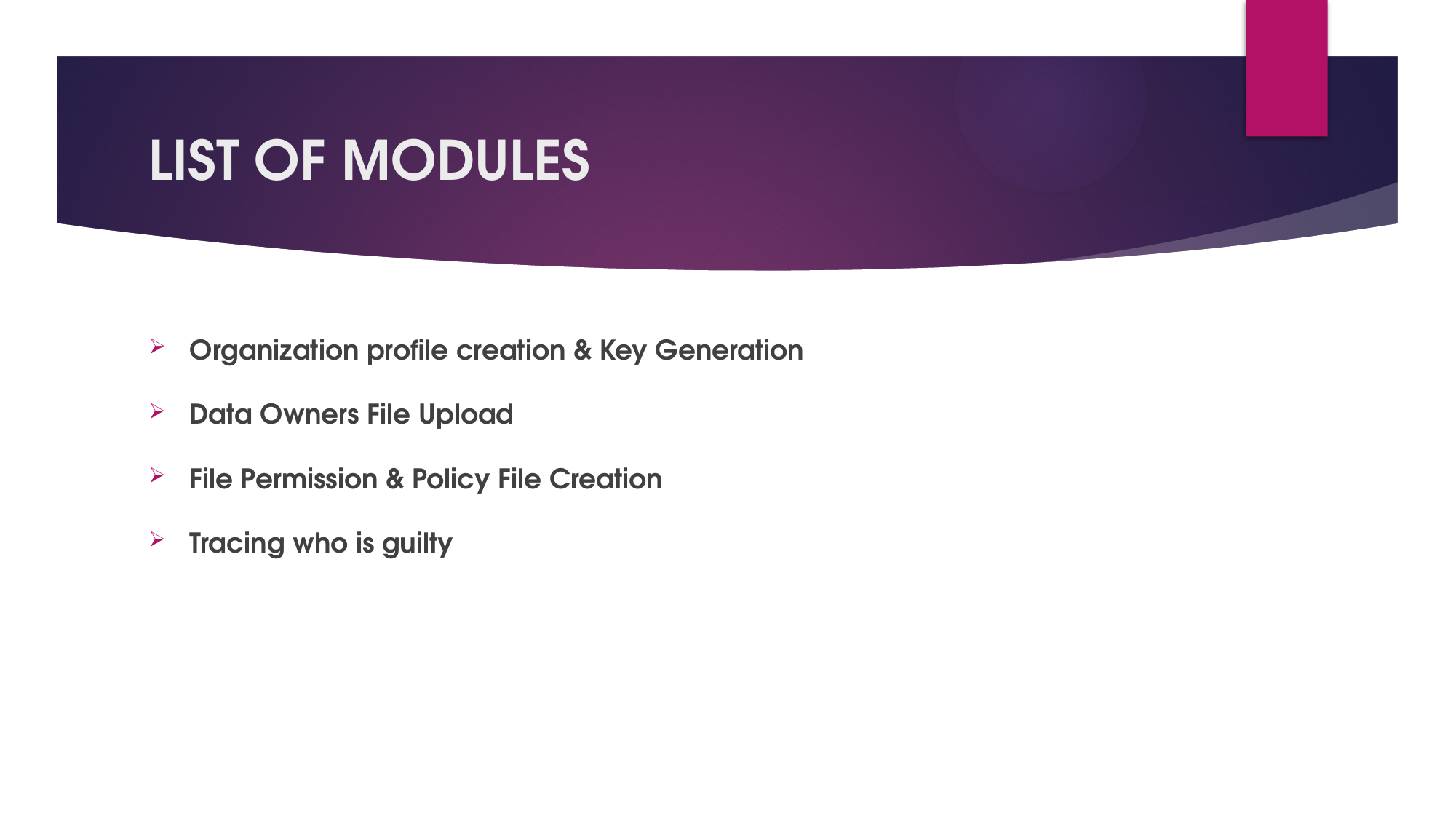

# LIST OF MODULES
Organization profile creation & Key Generation
Data Owners File Upload
File Permission & Policy File Creation
Tracing who is guilty